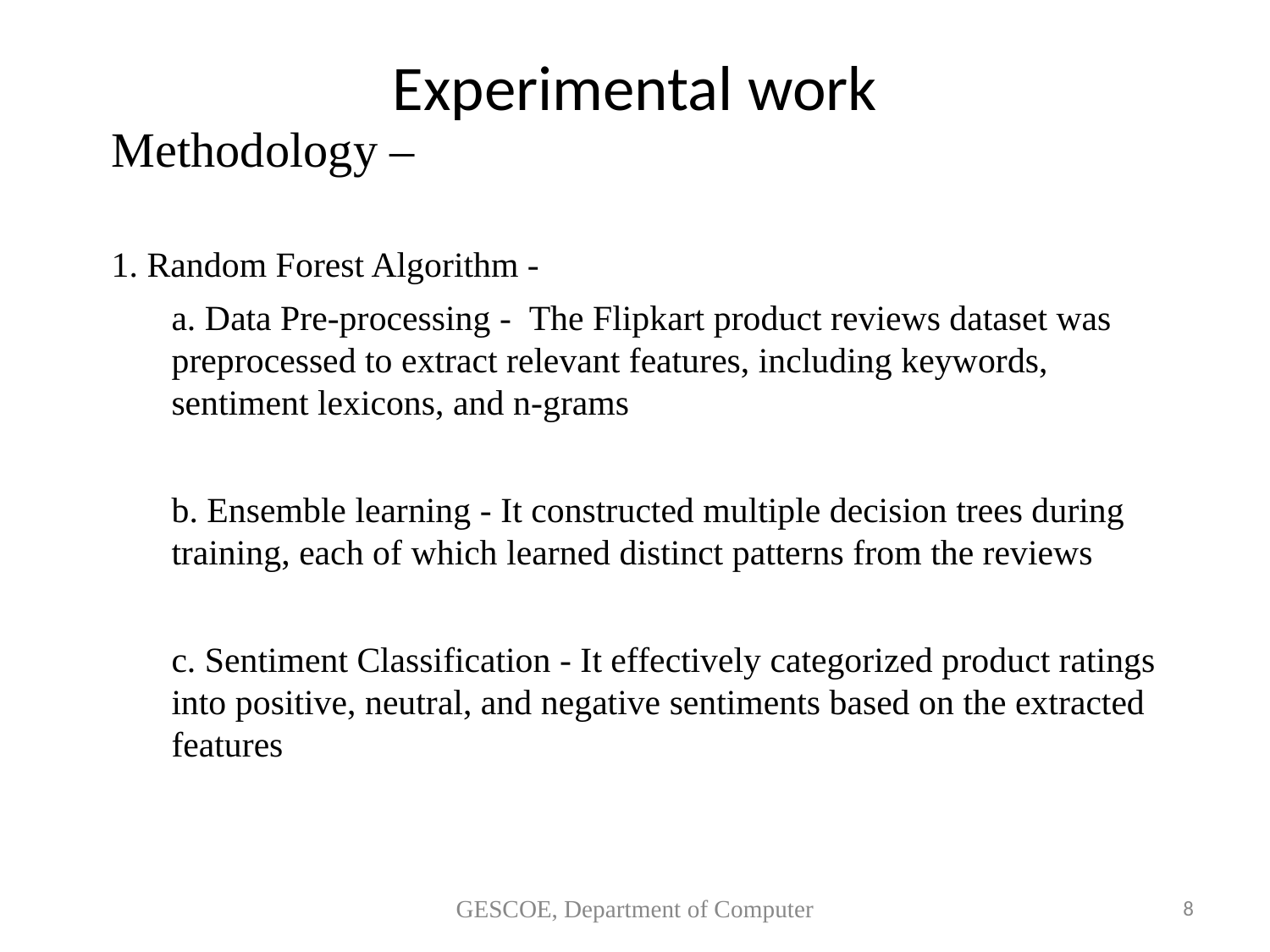

# Experimental work
Methodology –

1. Random Forest Algorithm -
	a. Data Pre-processing -  The Flipkart product reviews dataset was preprocessed to extract relevant features, including keywords, sentiment lexicons, and n-grams

	b. Ensemble learning - It constructed multiple decision trees during training, each of which learned distinct patterns from the reviews

	c. Sentiment Classification - It effectively categorized product ratings into positive, neutral, and negative sentiments based on the extracted features

GESCOE, Department of Computer
8